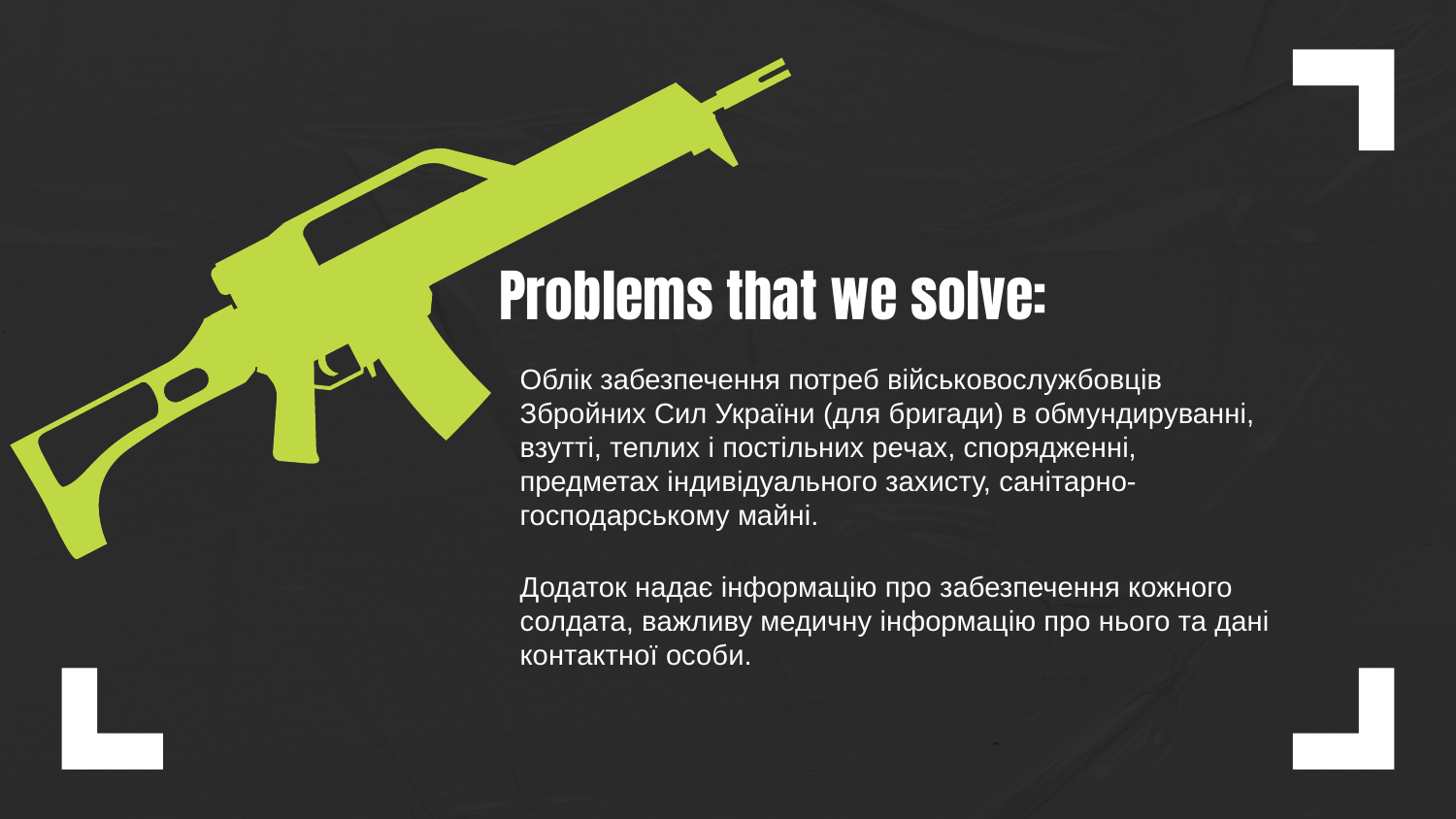

Problems that we solve:

Облік забезпечення потреб військовослужбовців Збройних Сил України (для бригади) в обмундируванні, взутті, теплих і постільних речах, спорядженні, предметах індивідуального захисту, санітарно-господарському майні.

Додаток надає інформацію про забезпечення кожного солдата, важливу медичну інформацію про нього та дані контактної особи.